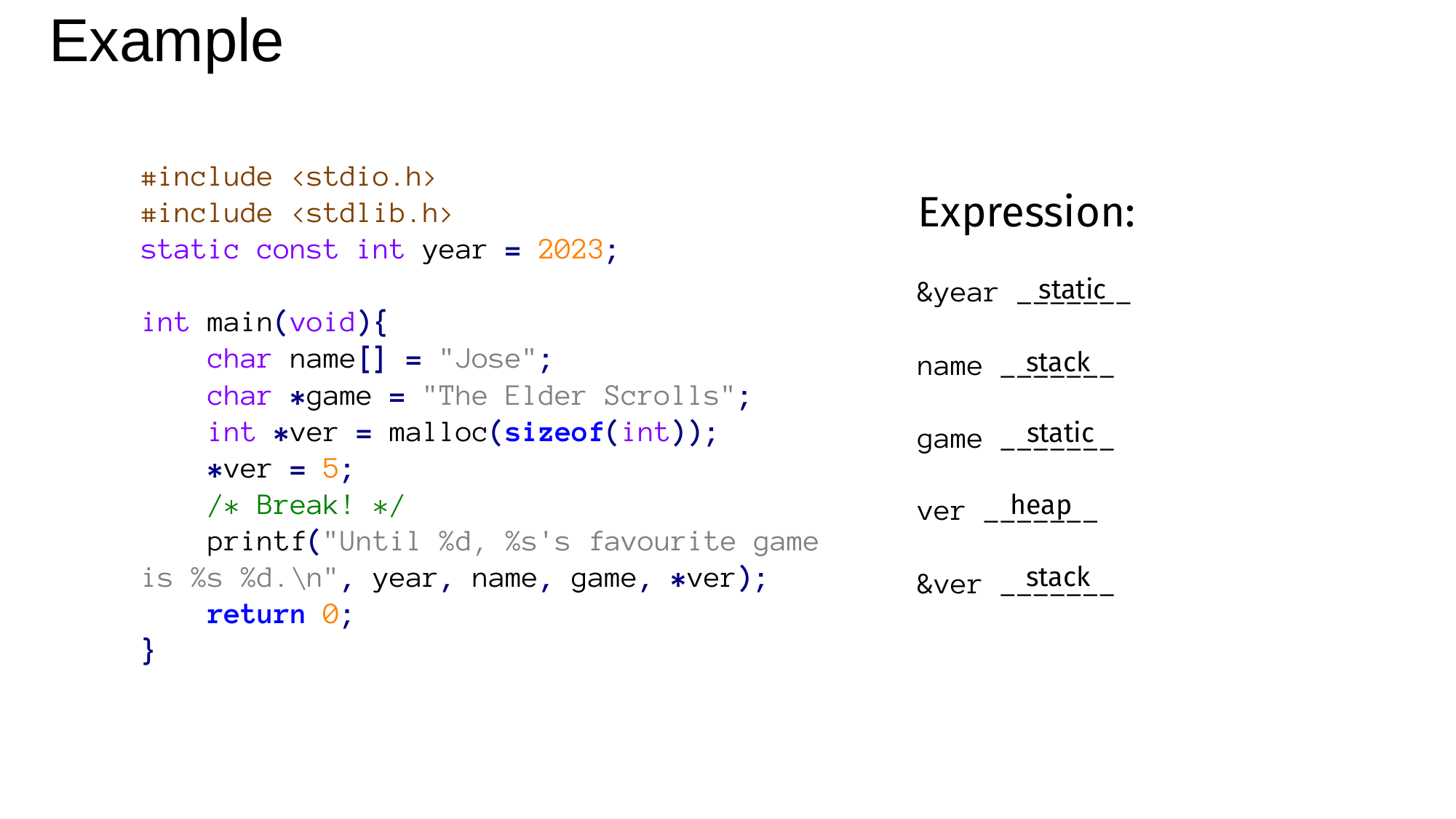

# Example
#include <stdio.h>
#include <stdlib.h>
static const int year = 2023;

int main(void){
    char name[] = "Jose";
    char *game = "The Elder Scrolls";
    int *ver = malloc(sizeof(int));
    *ver = 5;
    /* Break! */
    printf("Until %d, %s's favourite game is %s %d.\n", year, name, game, *ver);
    return 0;
}
Expression:

&year _______

name _______

game _______

ver _______

&ver _______
static
stack
static
heap
stack